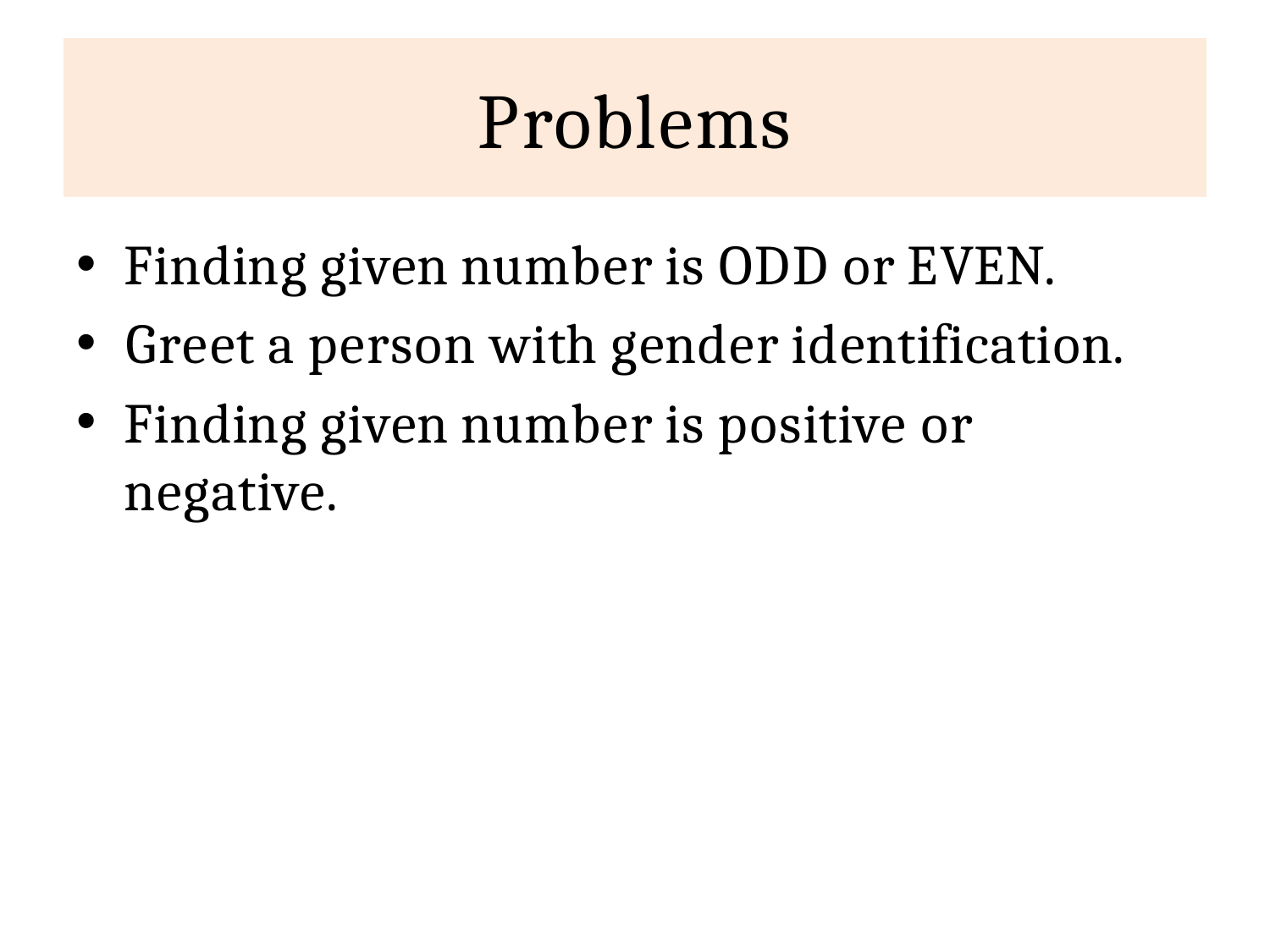

# Problems
Finding given number is ODD or EVEN.
Greet a person with gender identification.
Finding given number is positive or negative.